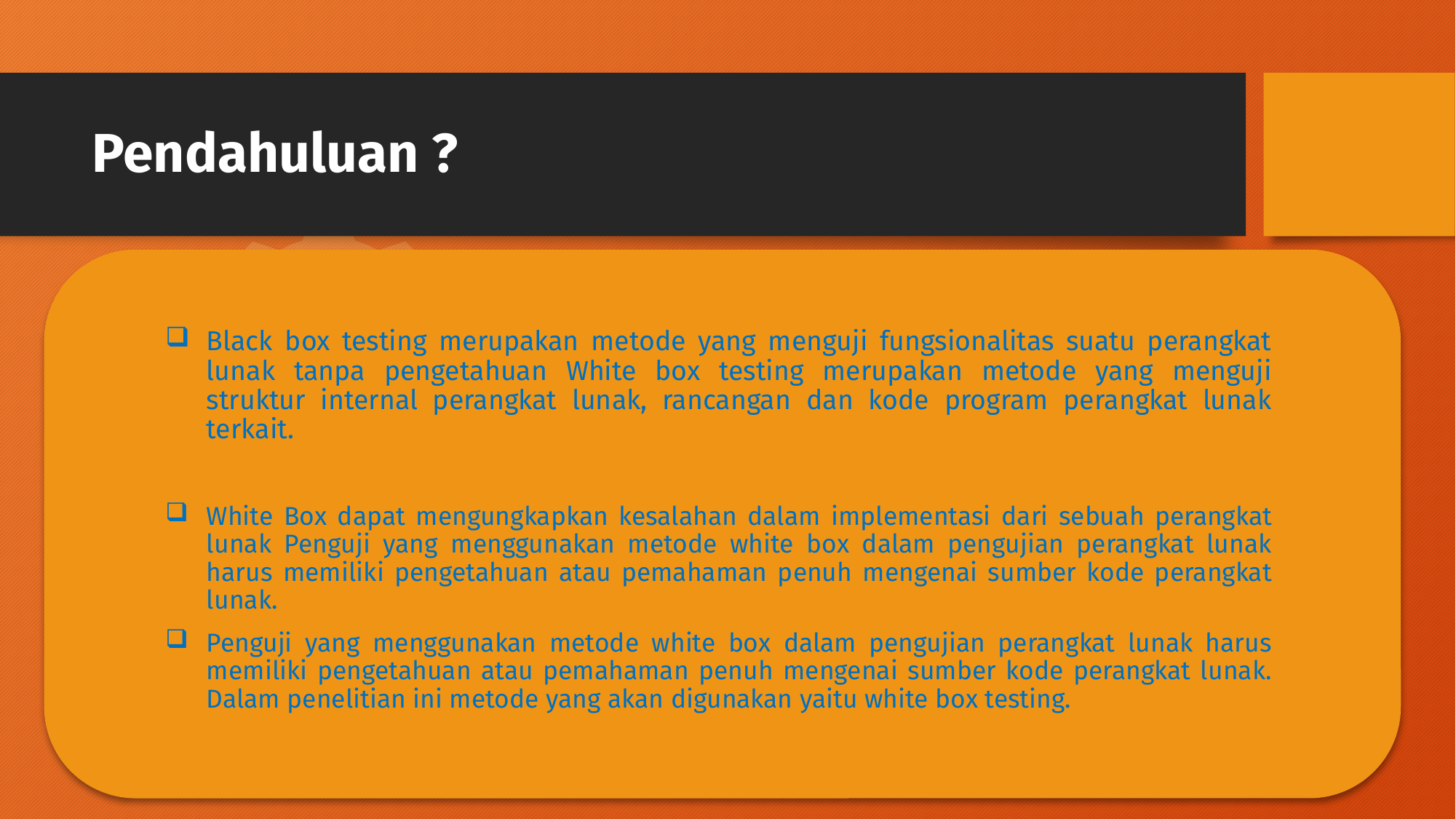

# Pendahuluan ?

Black box testing merupakan metode yang menguji fungsionalitas suatu perangkat lunak tanpa pengetahuan White box testing merupakan metode yang menguji struktur internal perangkat lunak, rancangan dan kode program perangkat lunak terkait.

White Box dapat mengungkapkan kesalahan dalam implementasi dari sebuah perangkat lunak Penguji yang menggunakan metode white box dalam pengujian perangkat lunak harus memiliki pengetahuan atau pemahaman penuh mengenai sumber kode perangkat lunak.
Penguji yang menggunakan metode white box dalam pengujian perangkat lunak harus memiliki pengetahuan atau pemahaman penuh mengenai sumber kode perangkat lunak. Dalam penelitian ini metode yang akan digunakan yaitu white box testing.